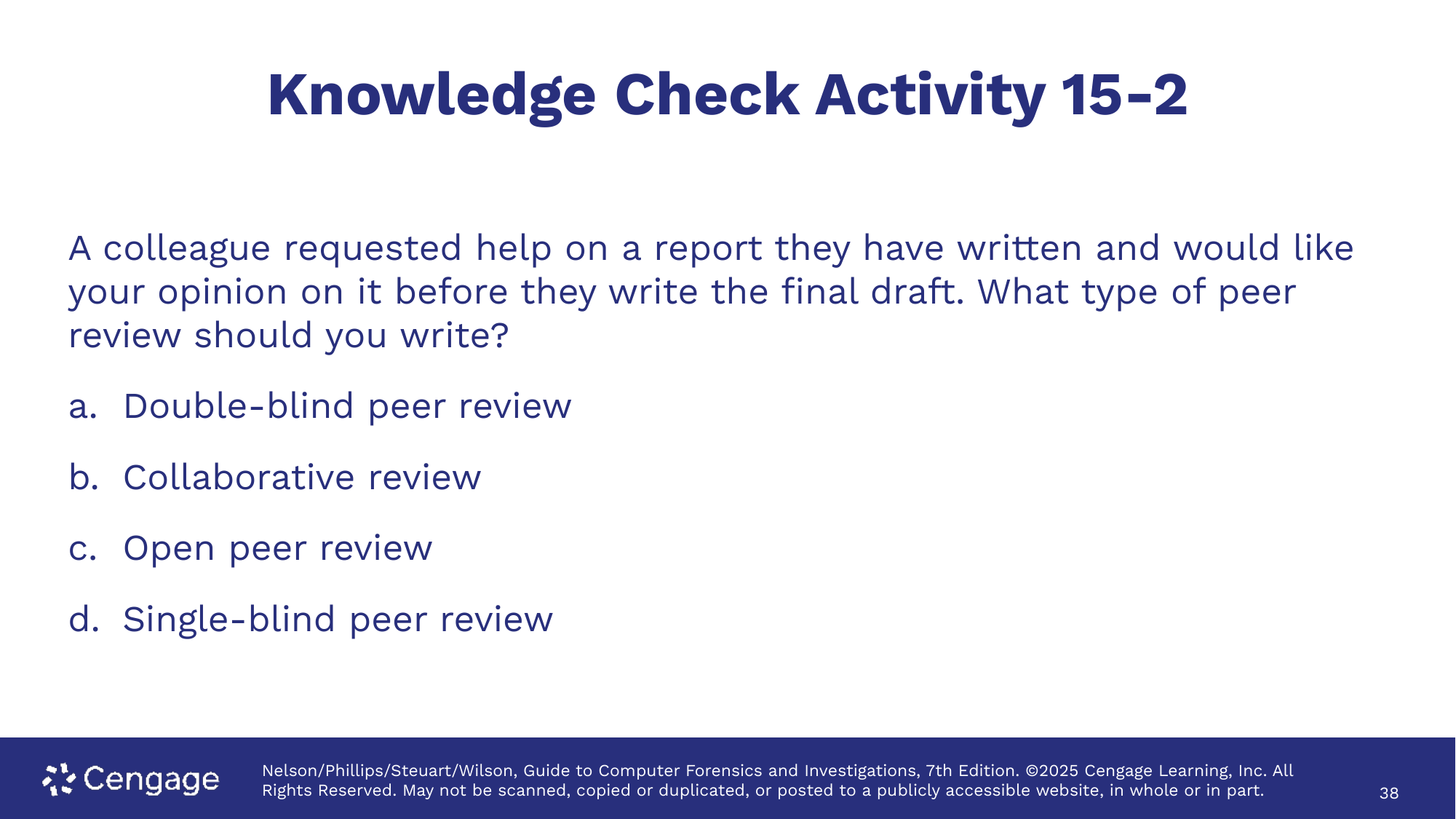

# Knowledge Check Activity 15-2
A colleague requested help on a report they have written and would like your opinion on it before they write the final draft. What type of peer review should you write?
Double-blind peer review
Collaborative review
Open peer review
Single-blind peer review